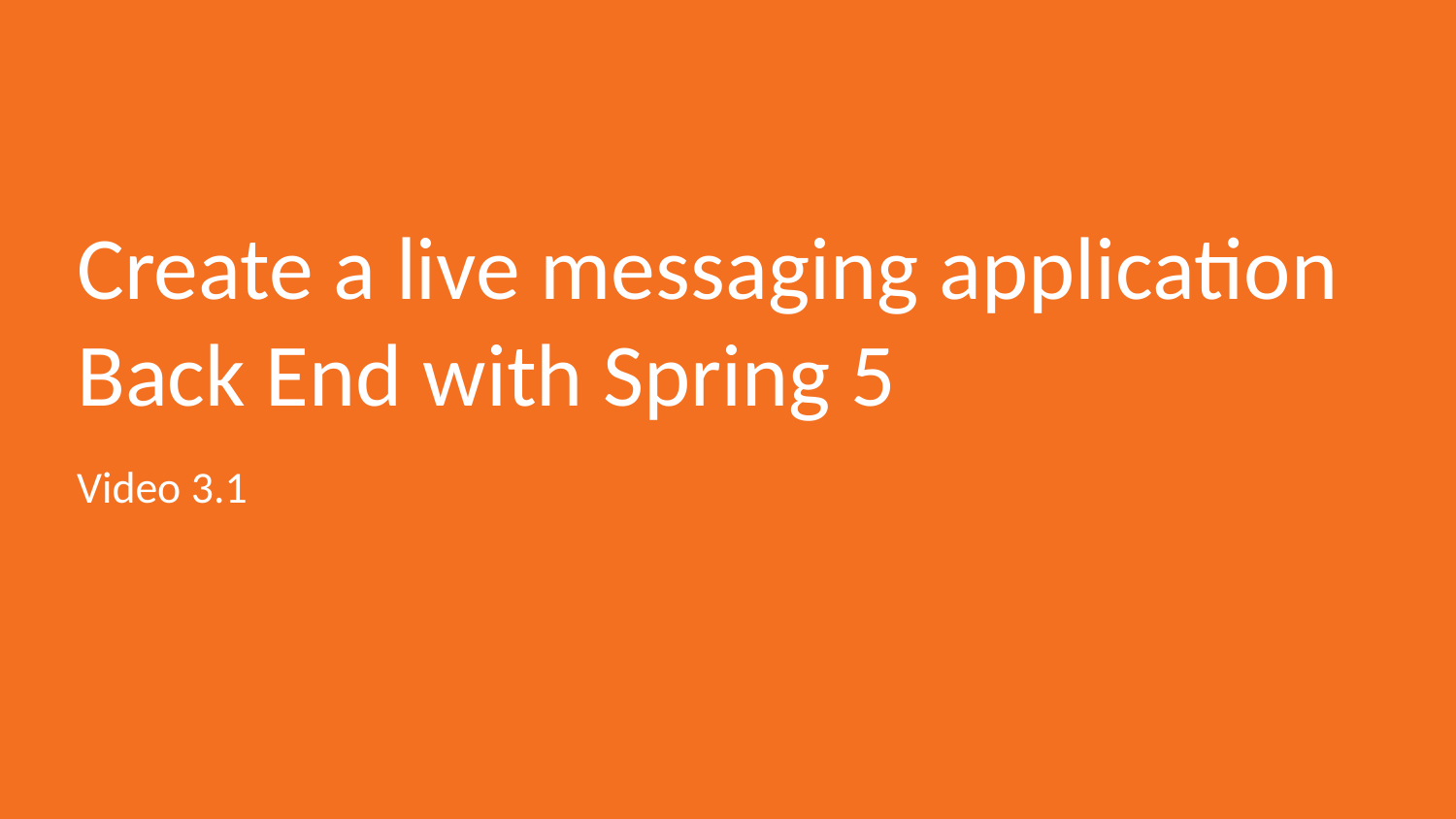

# Create a live messaging application Back End with Spring 5
Video 3.1